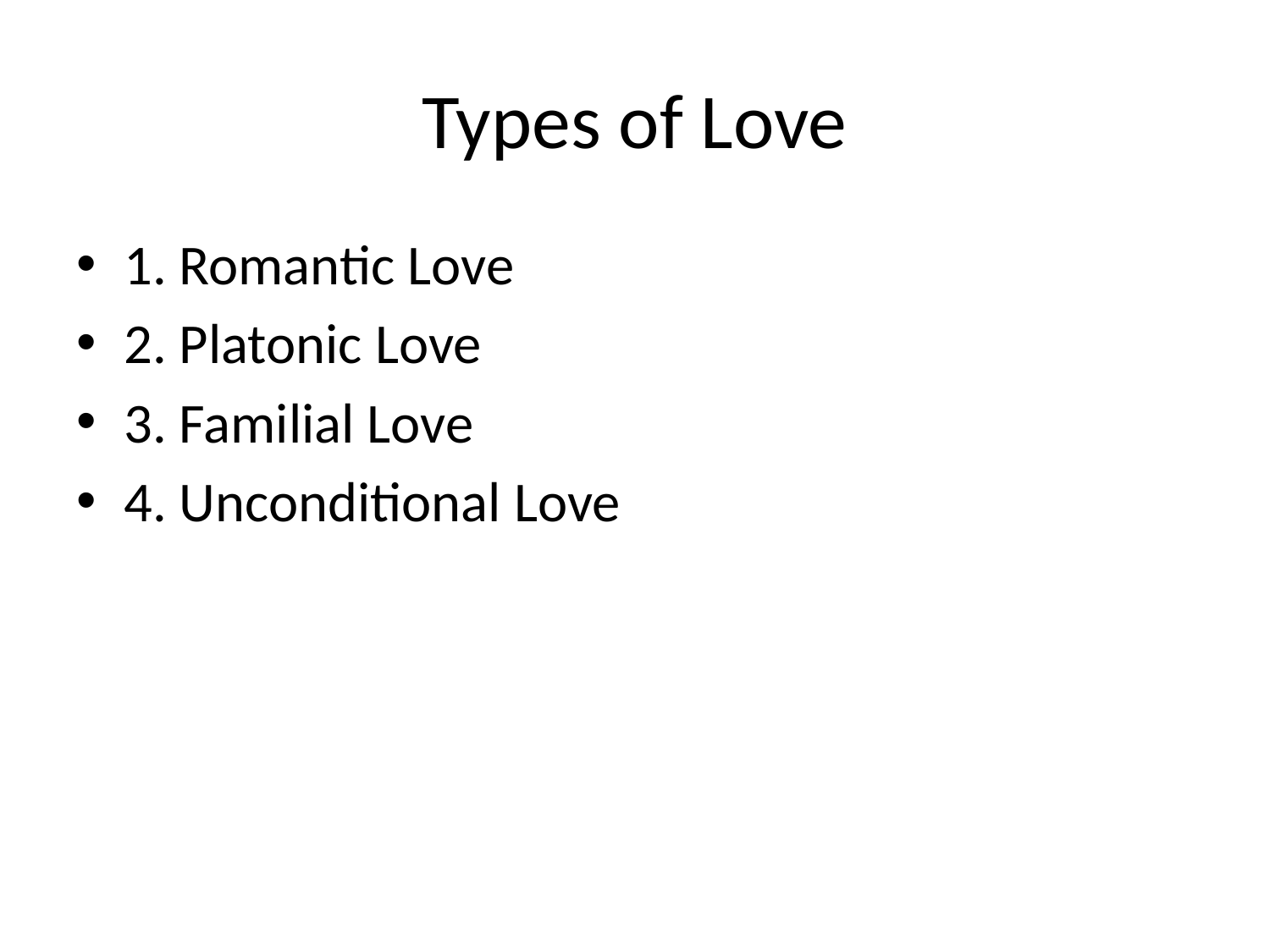

# Types of Love
1. Romantic Love
2. Platonic Love
3. Familial Love
4. Unconditional Love